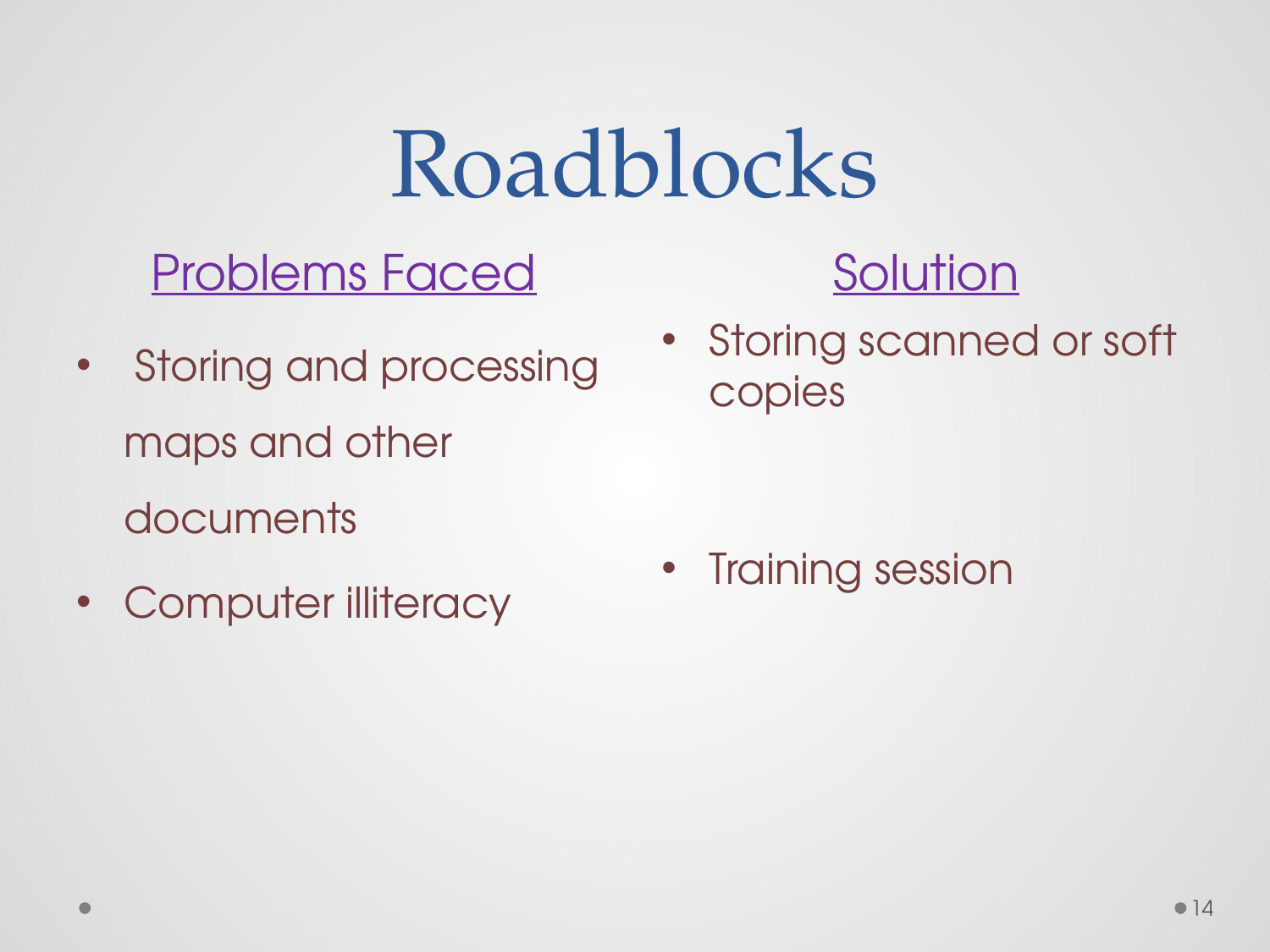

# Roadblocks
Problems Faced
Solution
 Storing and processing maps and other documents
Computer illiteracy

Storing scanned or soft copies

Training session

14